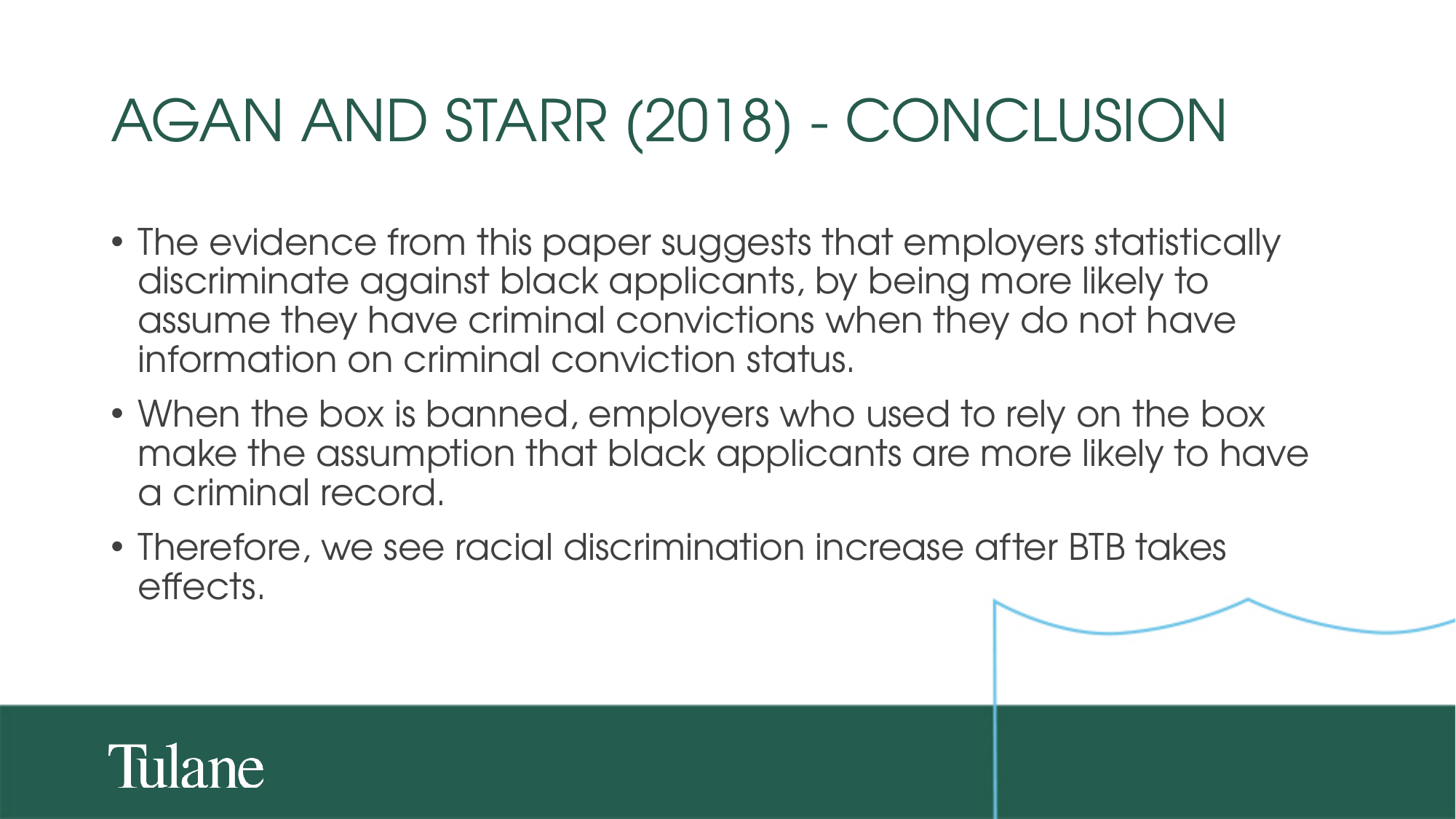

# Agan and Starr (2018) - Conclusion
The evidence from this paper suggests that employers statistically discriminate against black applicants, by being more likely to assume they have criminal convictions when they do not have information on criminal conviction status.
When the box is banned, employers who used to rely on the box make the assumption that black applicants are more likely to have a criminal record.
Therefore, we see racial discrimination increase after BTB takes effects.